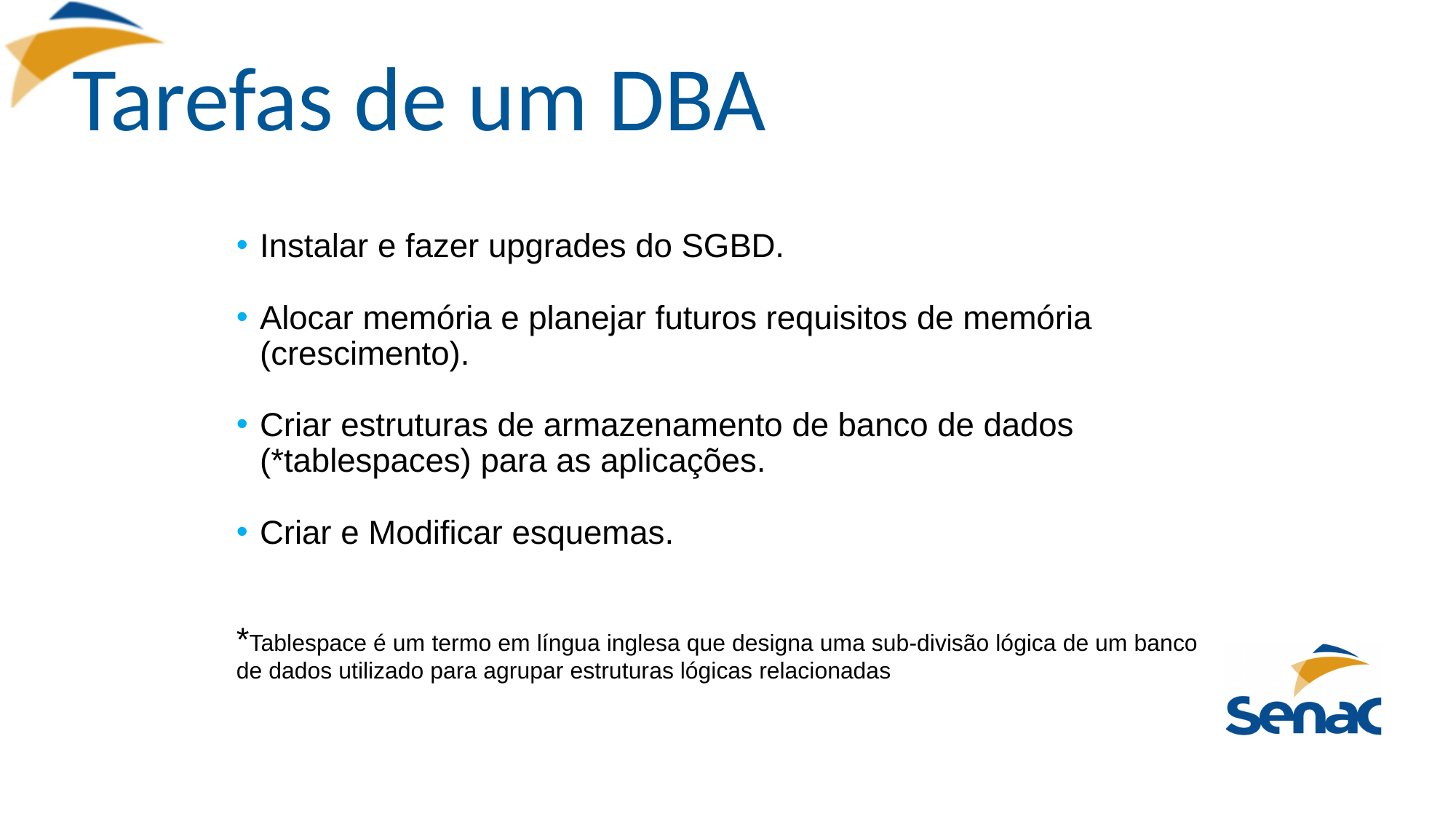

# Tarefas de um DBA
Instalar e fazer upgrades do SGBD.

Alocar memória e planejar futuros requisitos de memória (crescimento).

Criar estruturas de armazenamento de banco de dados (*tablespaces) para as aplicações.

Criar e Modificar esquemas.

*Tablespace é um termo em língua inglesa que designa uma sub-divisão lógica de um banco de dados utilizado para agrupar estruturas lógicas relacionadas